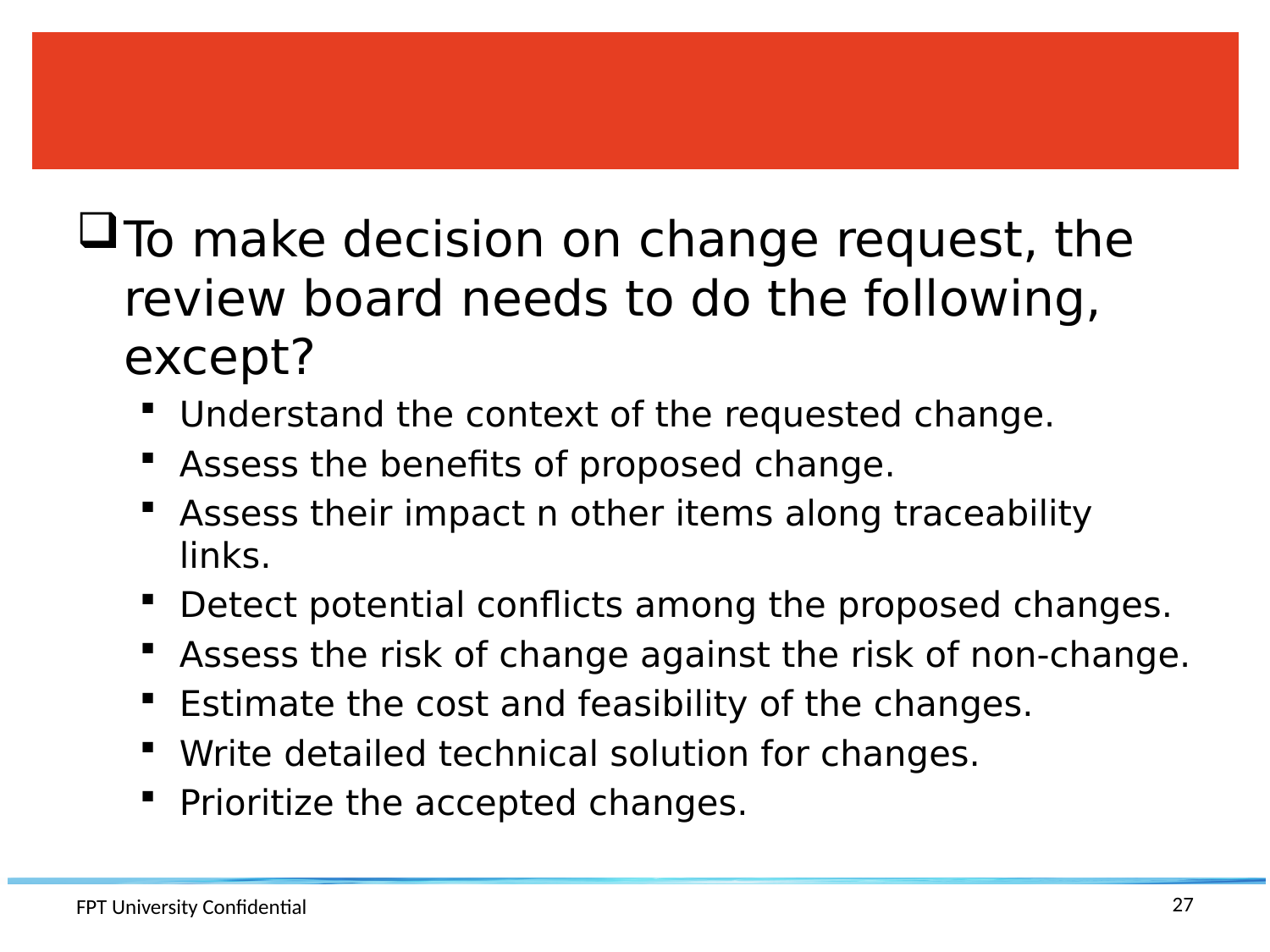

#
To make decision on change request, the review board needs to do the following, except?
Understand the context of the requested change.
Assess the benefits of proposed change.
Assess their impact n other items along traceability links.
Detect potential conflicts among the proposed changes.
Assess the risk of change against the risk of non-change.
Estimate the cost and feasibility of the changes.
Write detailed technical solution for changes.
Prioritize the accepted changes.